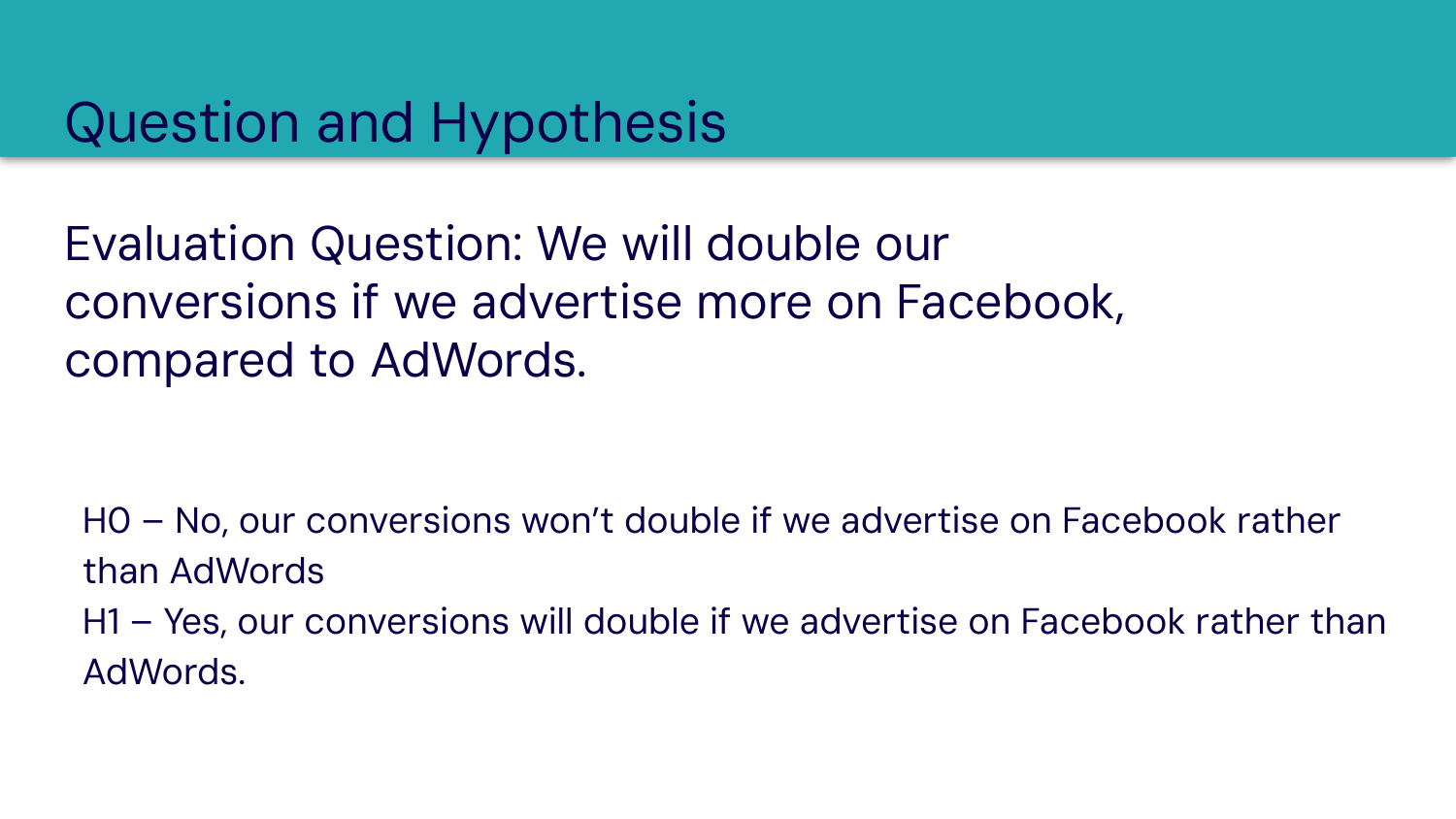

# Question and Hypothesis
Evaluation Question: We will double our conversions if we advertise more on Facebook, compared to AdWords.

H0 – No, our conversions won’t double if we advertise on Facebook rather than AdWords
H1 – Yes, our conversions will double if we advertise on Facebook rather than AdWords.